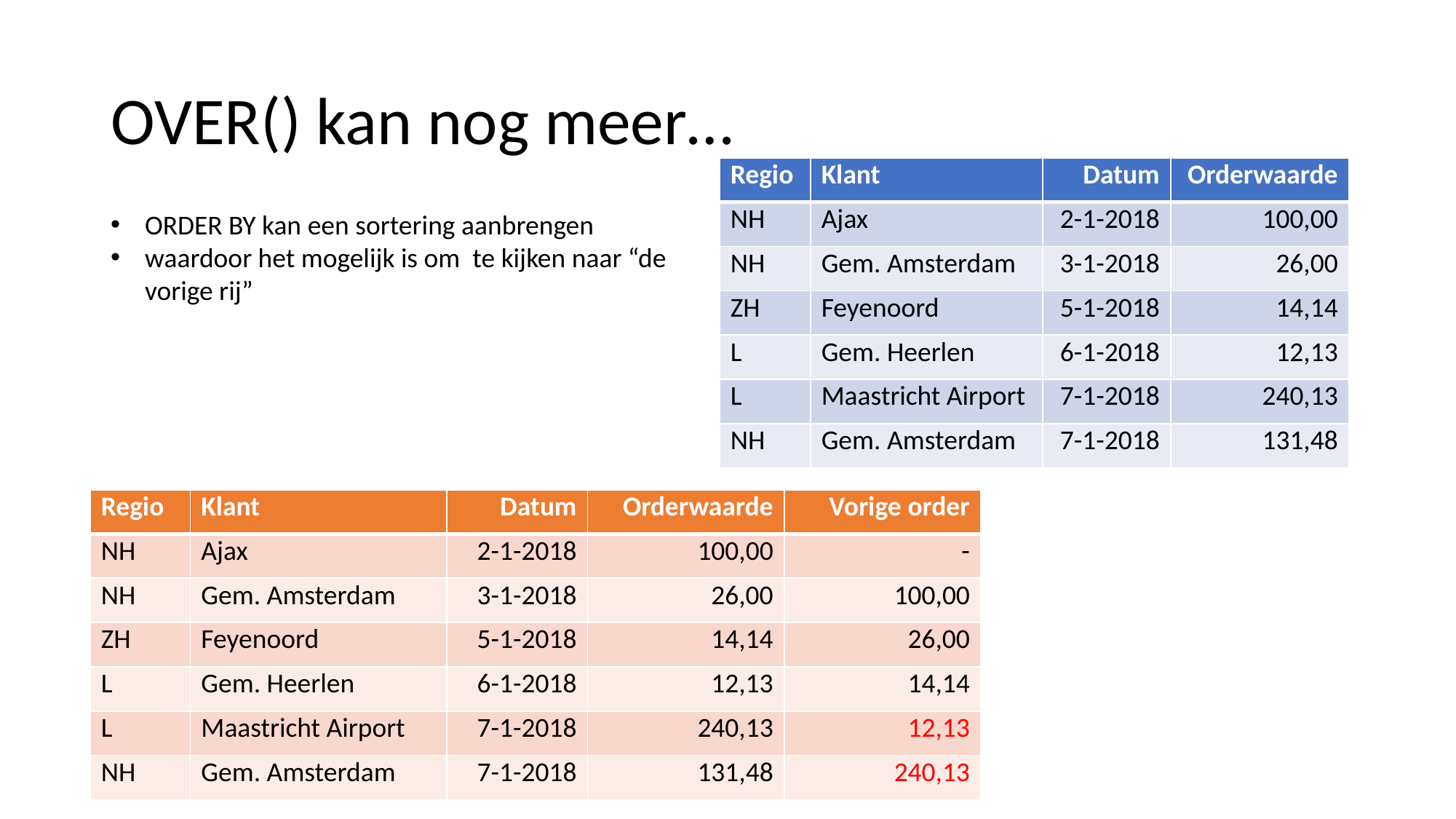

# OVER() kan nog meer…
| Regio | Klant | Datum | Orderwaarde |
| --- | --- | --- | --- |
| NH | Ajax | 2-1-2018 | 100,00 |
| NH | Gem. Amsterdam | 3-1-2018 | 26,00 |
| ZH | Feyenoord | 5-1-2018 | 14,14 |
| L | Gem. Heerlen | 6-1-2018 | 12,13 |
| L | Maastricht Airport | 7-1-2018 | 240,13 |
| NH | Gem. Amsterdam | 7-1-2018 | 131,48 |
ORDER BY kan een sortering aanbrengen
waardoor het mogelijk is om  te kijken naar “de vorige rij”
| Regio | Klant | Datum | Orderwaarde | Vorige order |
| --- | --- | --- | --- | --- |
| NH | Ajax | 2-1-2018 | 100,00 | - |
| NH | Gem. Amsterdam | 3-1-2018 | 26,00 | 100,00 |
| ZH | Feyenoord | 5-1-2018 | 14,14 | 26,00 |
| L | Gem. Heerlen | 6-1-2018 | 12,13 | 14,14 |
| L | Maastricht Airport | 7-1-2018 | 240,13 | 12,13 |
| NH | Gem. Amsterdam | 7-1-2018 | 131,48 | 240,13 |